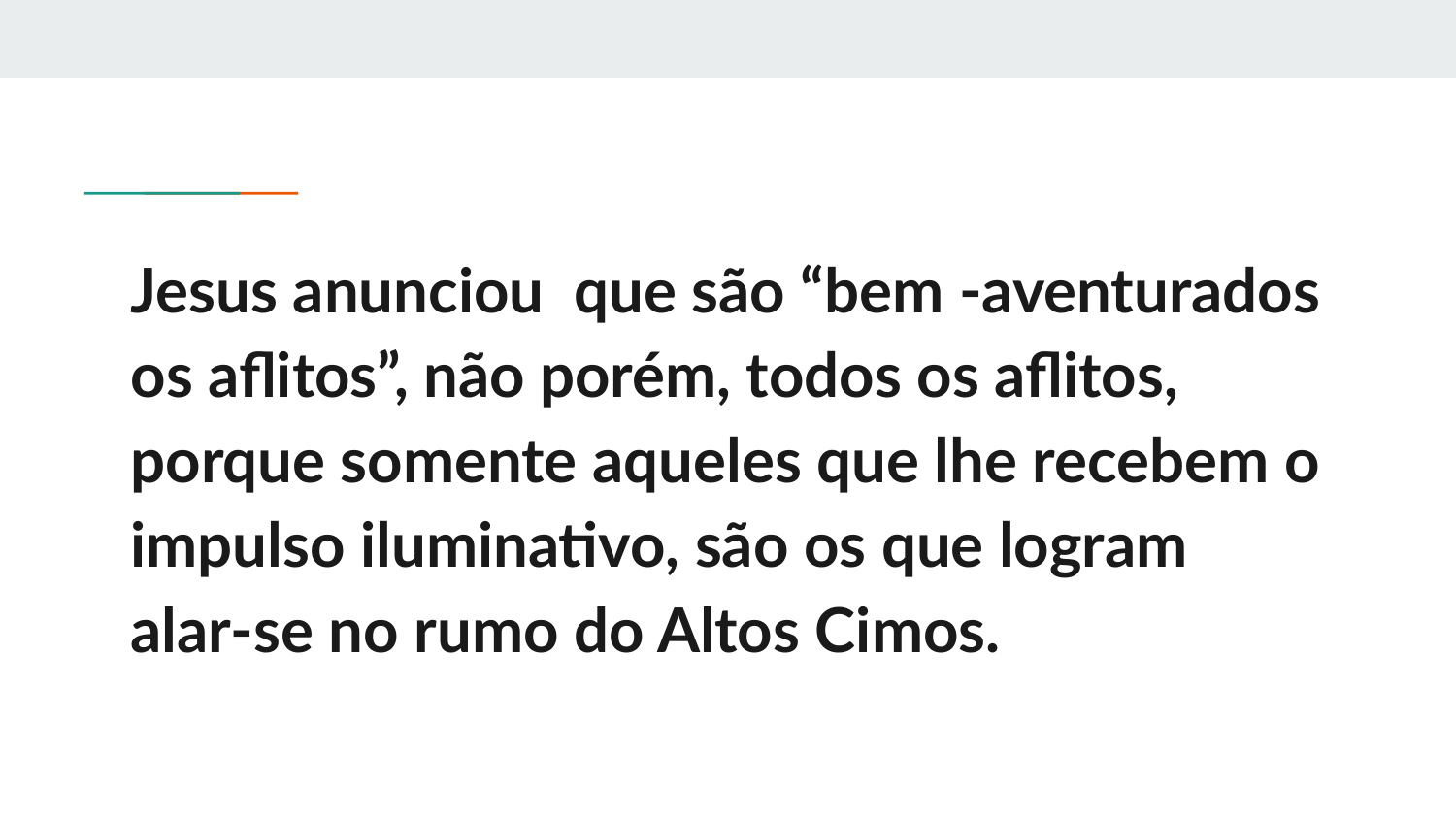

Jesus anunciou  que são “bem -aventurados os aflitos”, não porém, todos os aflitos, porque somente aqueles que lhe recebem o impulso iluminativo, são os que logram alar-se no rumo do Altos Cimos.